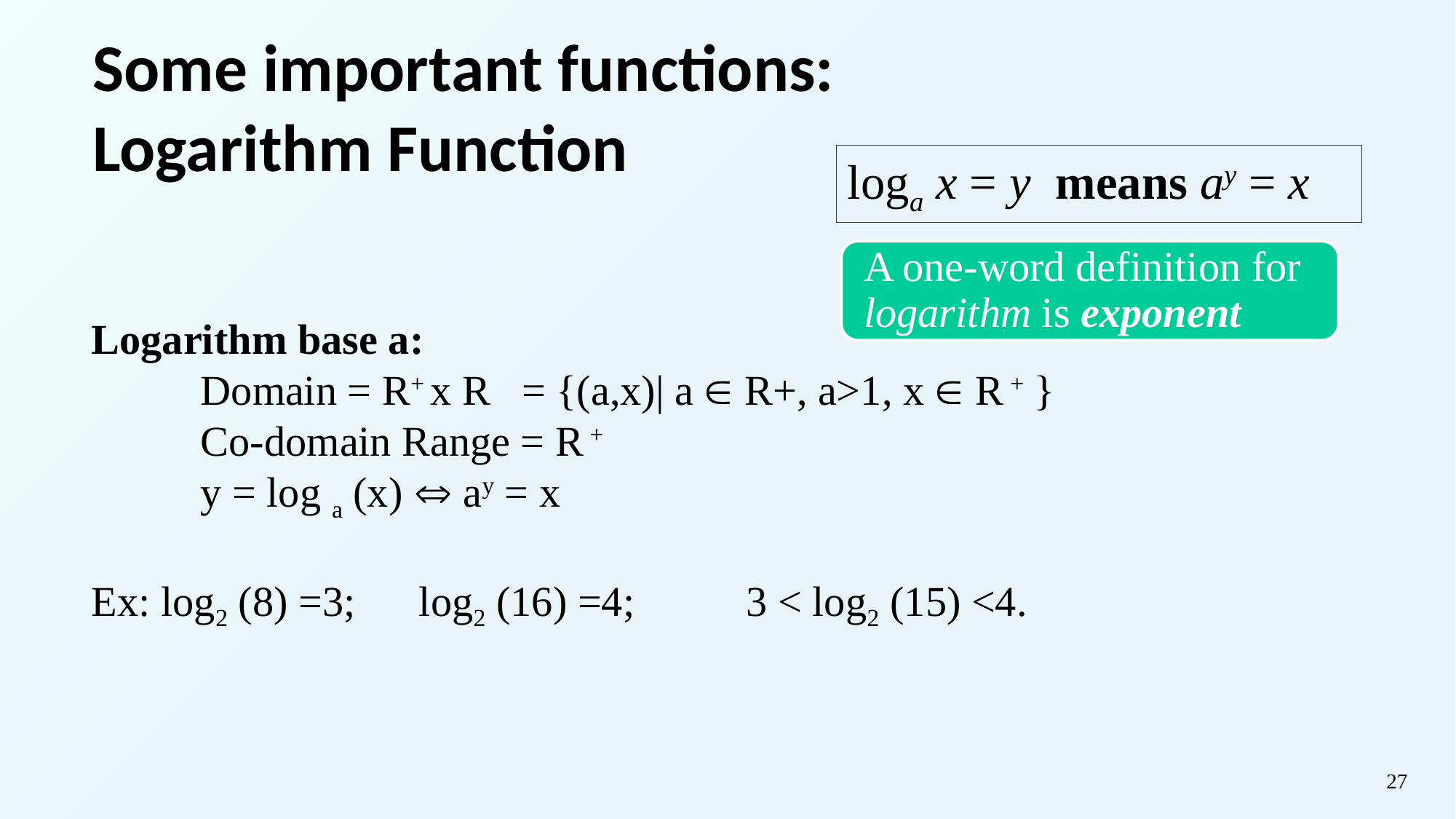

# Some important functions: Logarithm Function
loga x = y  means ay = x
A one-word definition for logarithm is exponent

Logarithm base a:
	Domain = R+ x R   = {(a,x)| a ∈ R+, a>1, x ∈ R + }
	Co-domain Range = R +
	y = log a (x) ⇔ ay = x

Ex: log2 (8) =3; 	log2 (16) =4; 	3 < log2 (15) <4.
27